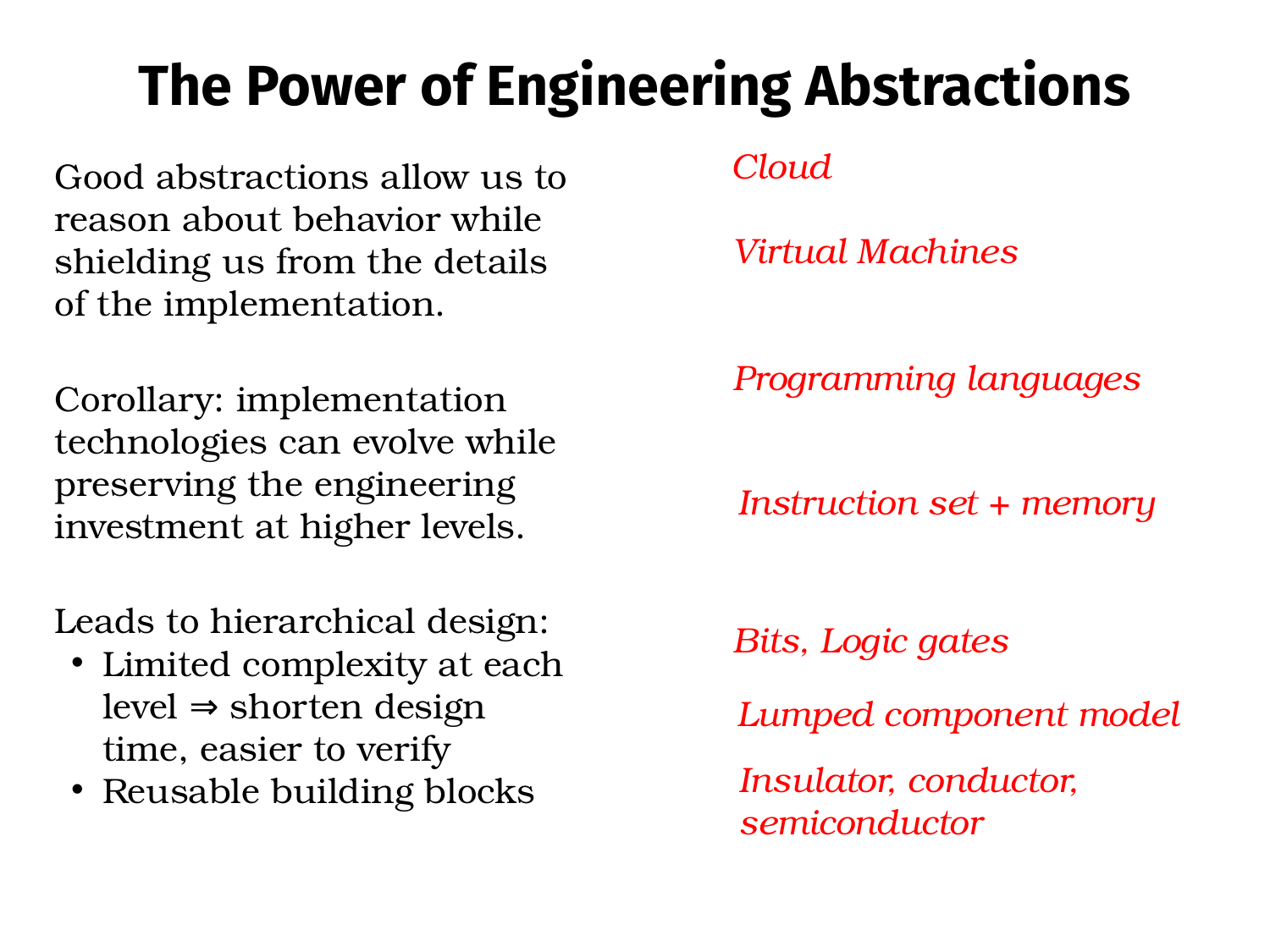

# The Power of Engineering Abstractions
Cloud
Good abstractions allow us to reason about behavior while shielding us from the details of the implementation.
Virtual Machines
Programming languages
Corollary: implementation technologies can evolve while preserving the engineering investment at higher levels.
Instruction set + memory
Leads to hierarchical design:
Limited complexity at each level ⇒ shorten design time, easier to verify
Reusable building blocks
Bits, Logic gates
Lumped component model
Insulator, conductor,
semiconductor